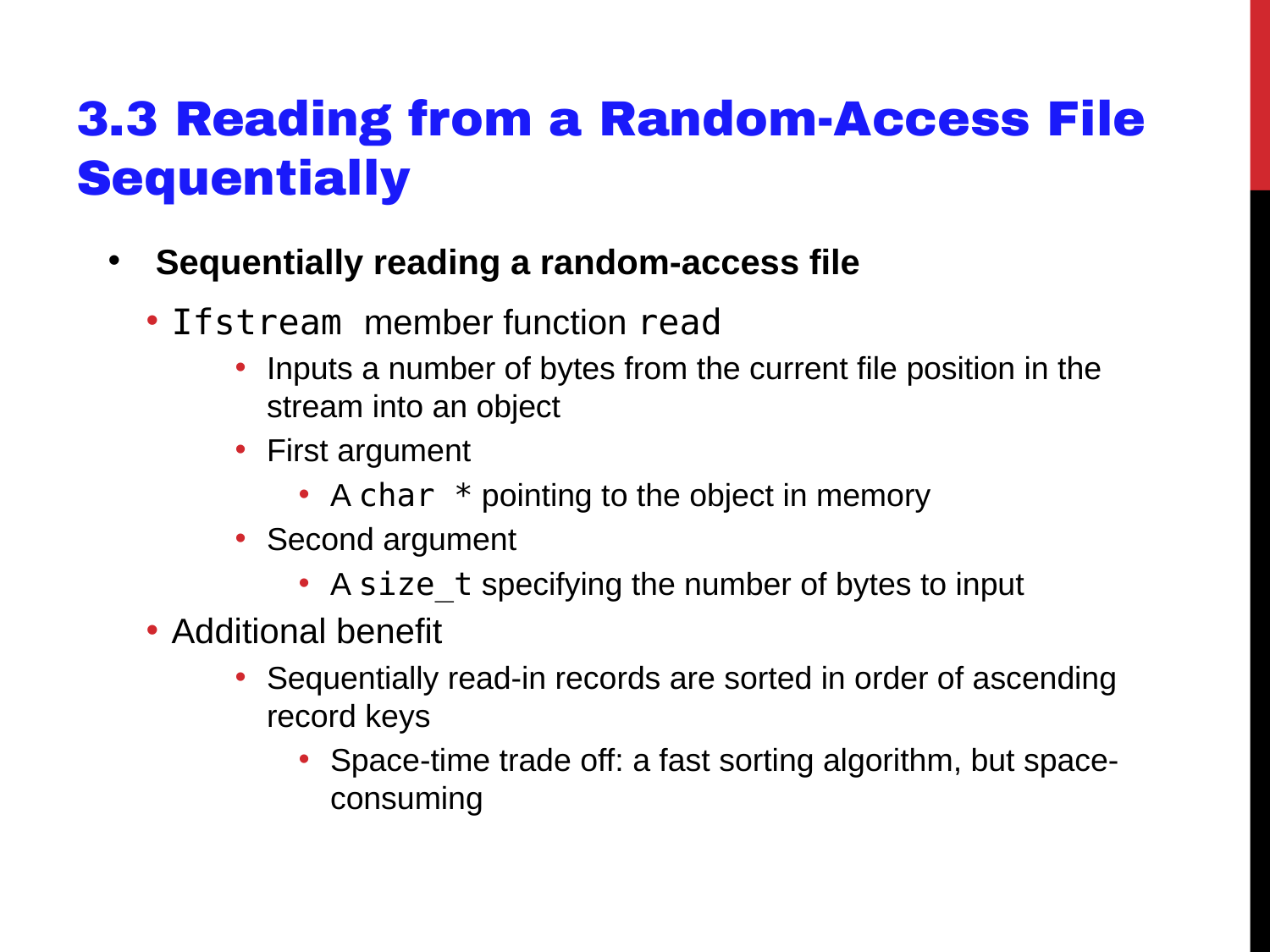

# 3.3 Reading from a Random-Access File Sequentially
Sequentially reading a random-access file
Ifstream member function read
Inputs a number of bytes from the current file position in the stream into an object
First argument
A char * pointing to the object in memory
Second argument
A size_t specifying the number of bytes to input
Additional benefit
Sequentially read-in records are sorted in order of ascending record keys
Space-time trade off: a fast sorting algorithm, but space-consuming